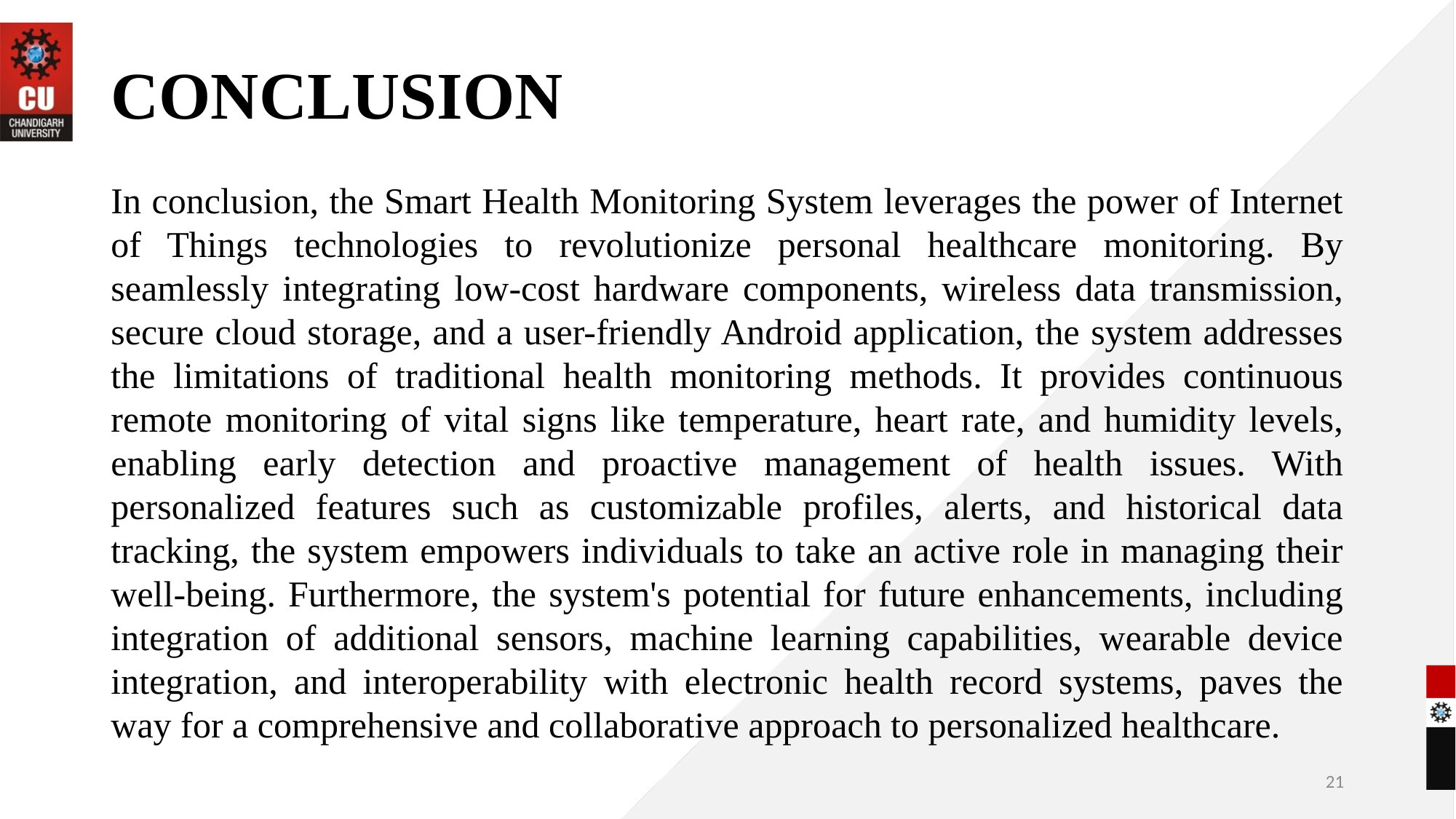

# CONCLUSION
In conclusion, the Smart Health Monitoring System leverages the power of Internet of Things technologies to revolutionize personal healthcare monitoring. By seamlessly integrating low-cost hardware components, wireless data transmission, secure cloud storage, and a user-friendly Android application, the system addresses the limitations of traditional health monitoring methods. It provides continuous remote monitoring of vital signs like temperature, heart rate, and humidity levels, enabling early detection and proactive management of health issues. With personalized features such as customizable profiles, alerts, and historical data tracking, the system empowers individuals to take an active role in managing their well-being. Furthermore, the system's potential for future enhancements, including integration of additional sensors, machine learning capabilities, wearable device integration, and interoperability with electronic health record systems, paves the way for a comprehensive and collaborative approach to personalized healthcare.
21